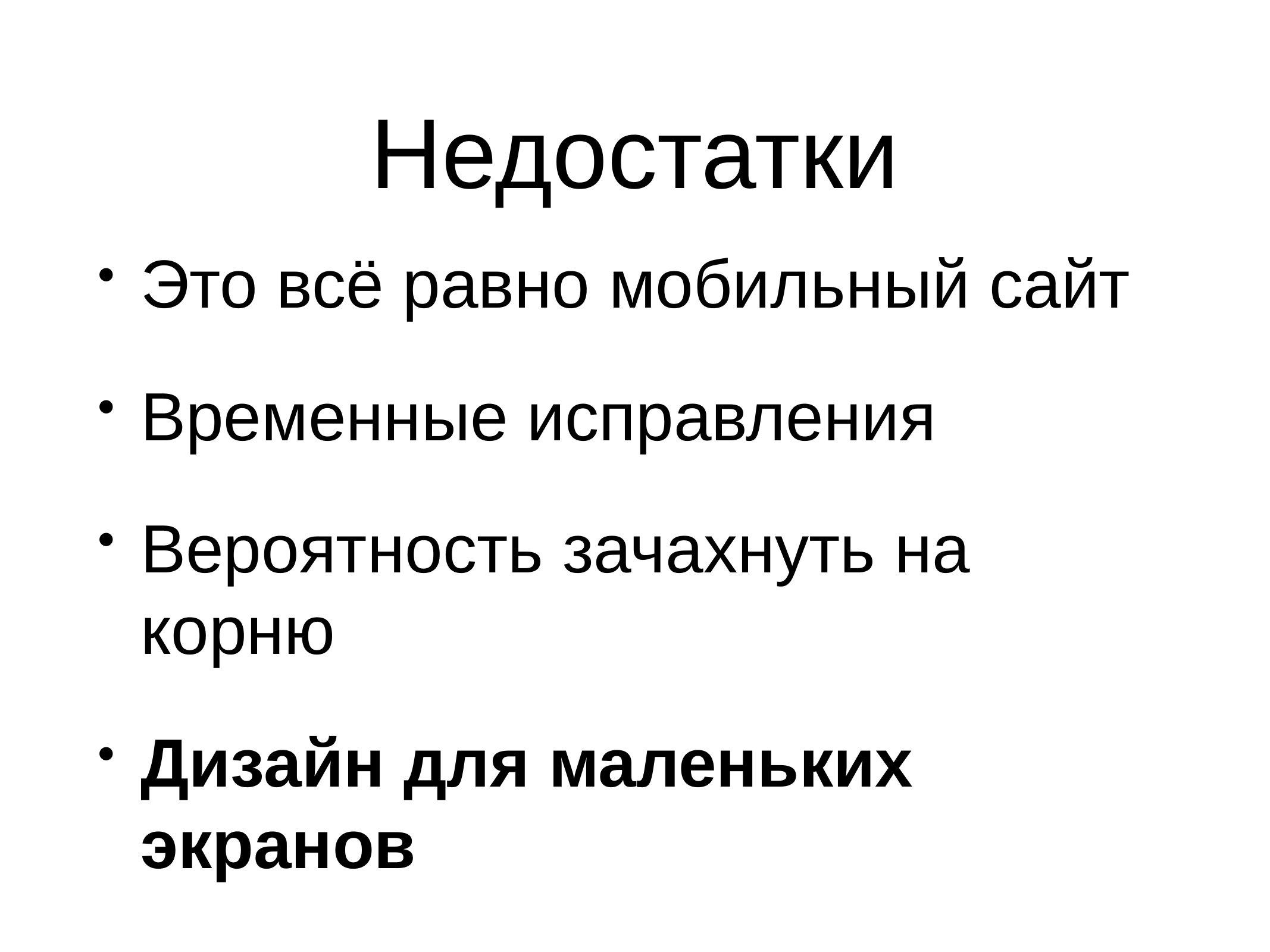

# Недостатки
Это всё равно мобильный сайт
Временные исправления
Вероятность зачахнуть на корню
Дизайн для маленьких экранов